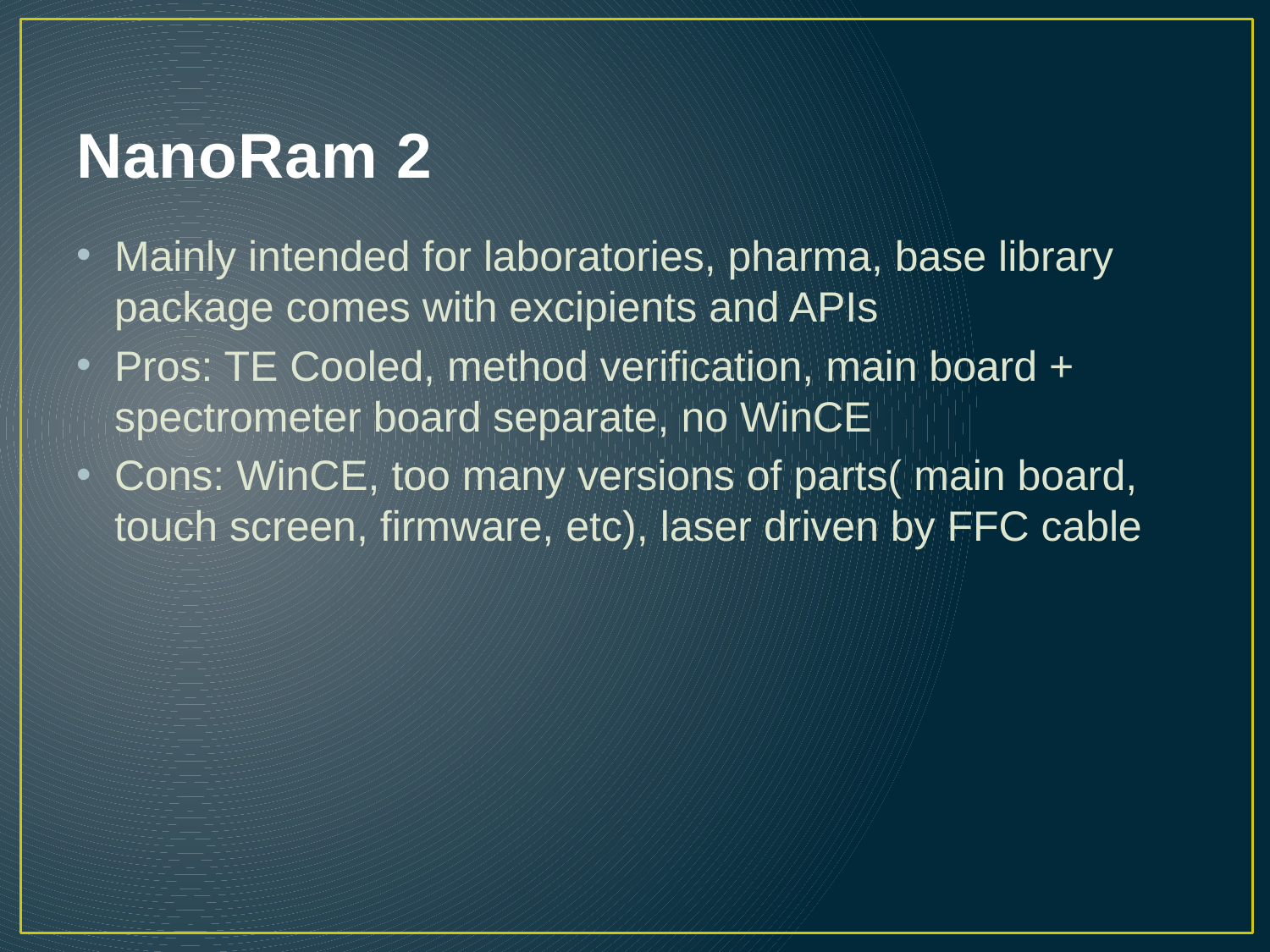

# NanoRam 2
Mainly intended for laboratories, pharma, base library package comes with excipients and APIs
Pros: TE Cooled, method verification, main board + spectrometer board separate, no WinCE
Cons: WinCE, too many versions of parts( main board, touch screen, firmware, etc), laser driven by FFC cable